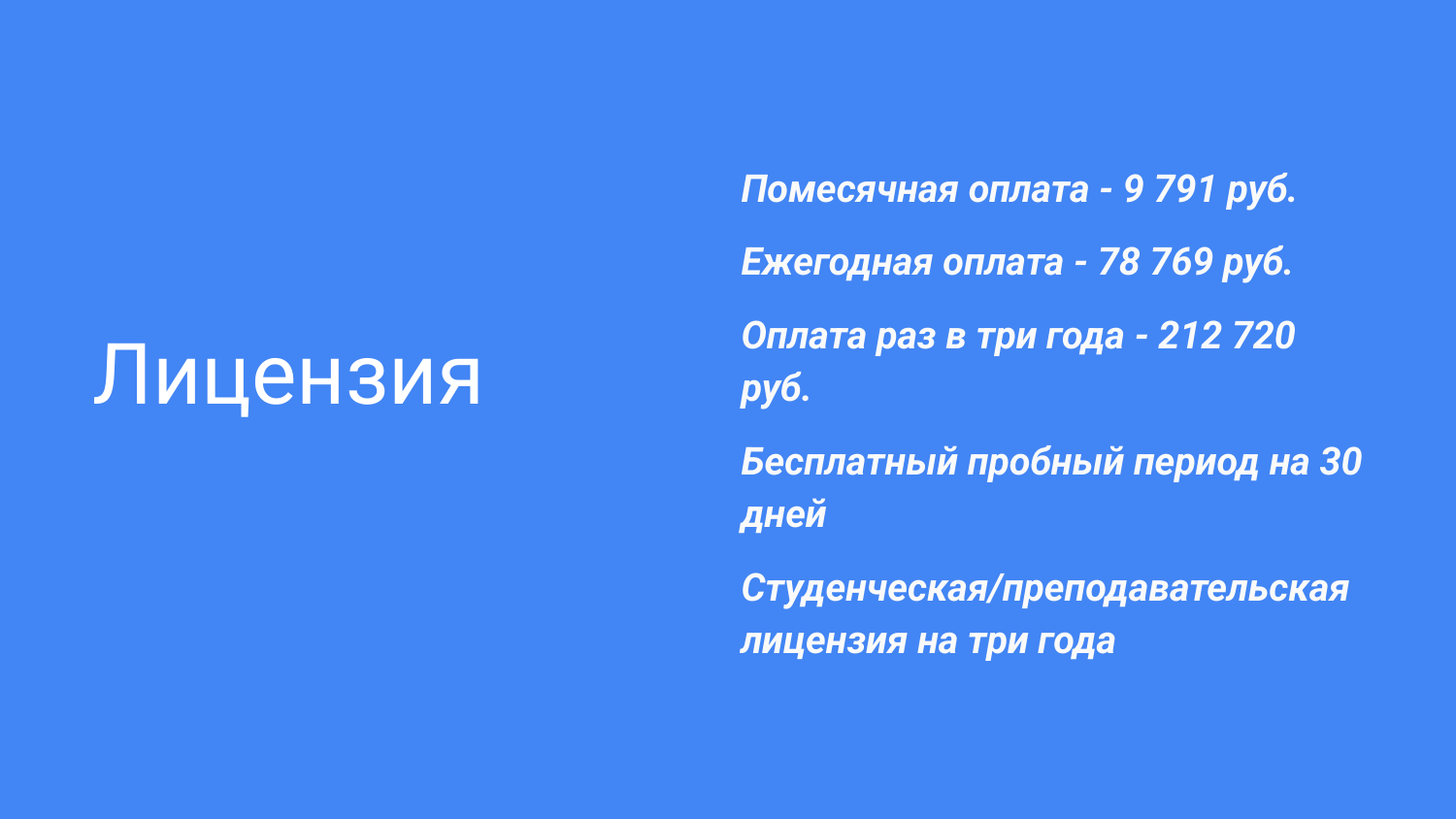

Помесячная оплата - 9 791 руб.
Ежегодная оплата - 78 769 руб.
Оплата раз в три года - 212 720 руб.
Бесплатный пробный период на 30 дней
Студенческая/преподавательская лицензия на три года
# Лицензия